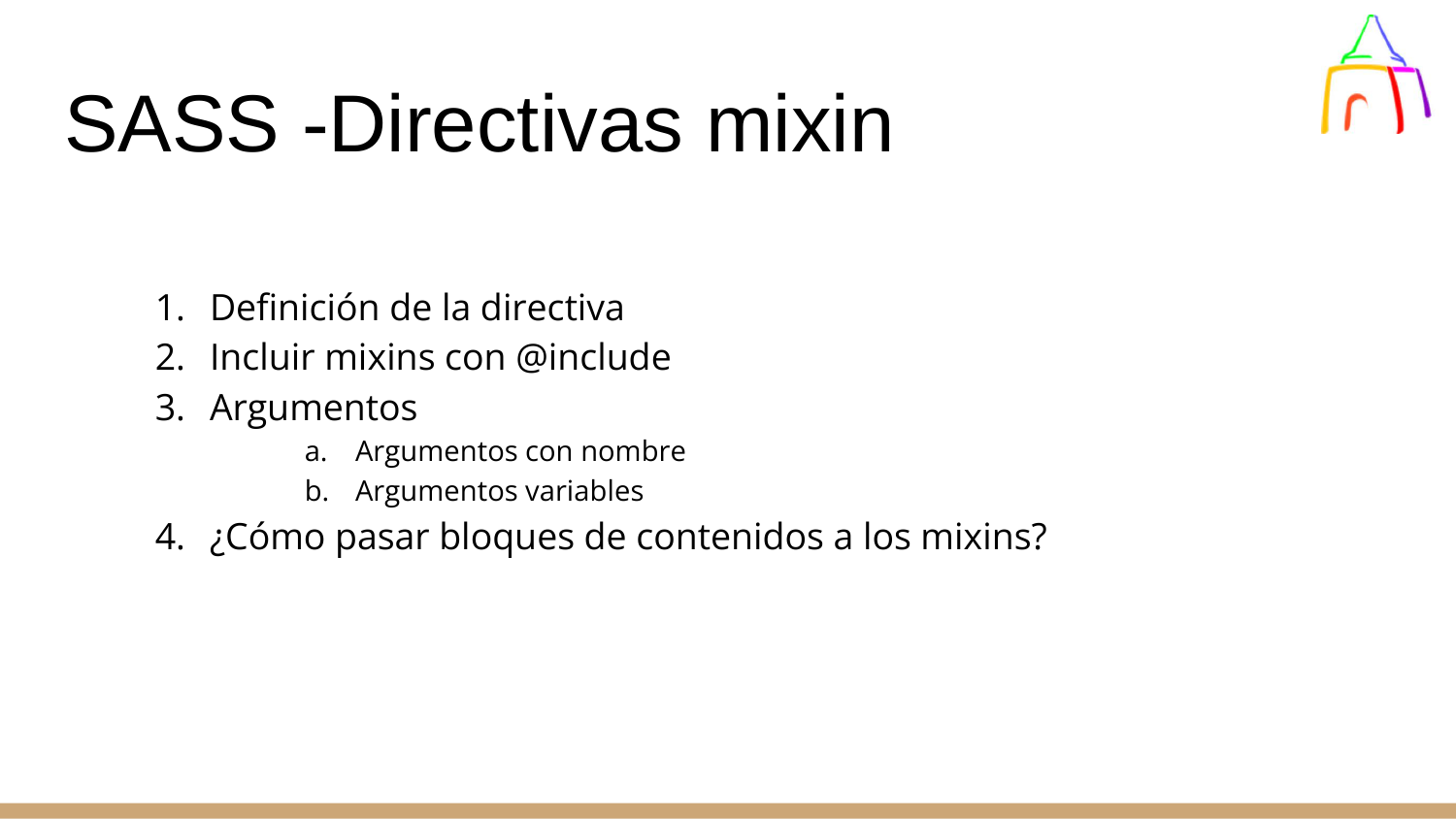

# SASS -Directivas mixin

Definición de la directiva
Incluir mixins con @include
Argumentos
Argumentos con nombre
Argumentos variables
¿Cómo pasar bloques de contenidos a los mixins?